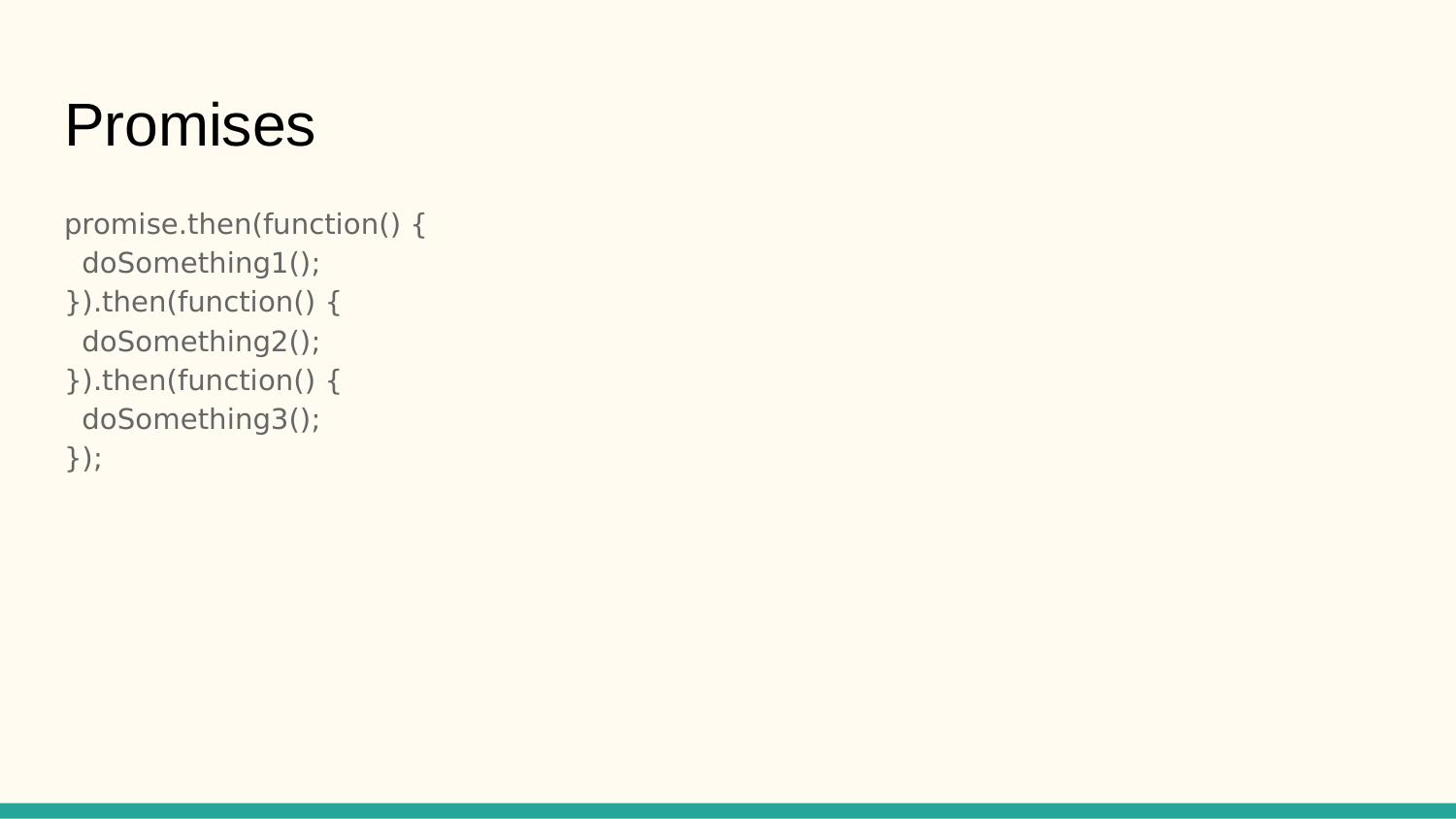

# Promises
promise.then(function() {
  doSomething1();
}).then(function() {
  doSomething2();
}).then(function() {
  doSomething3();
});